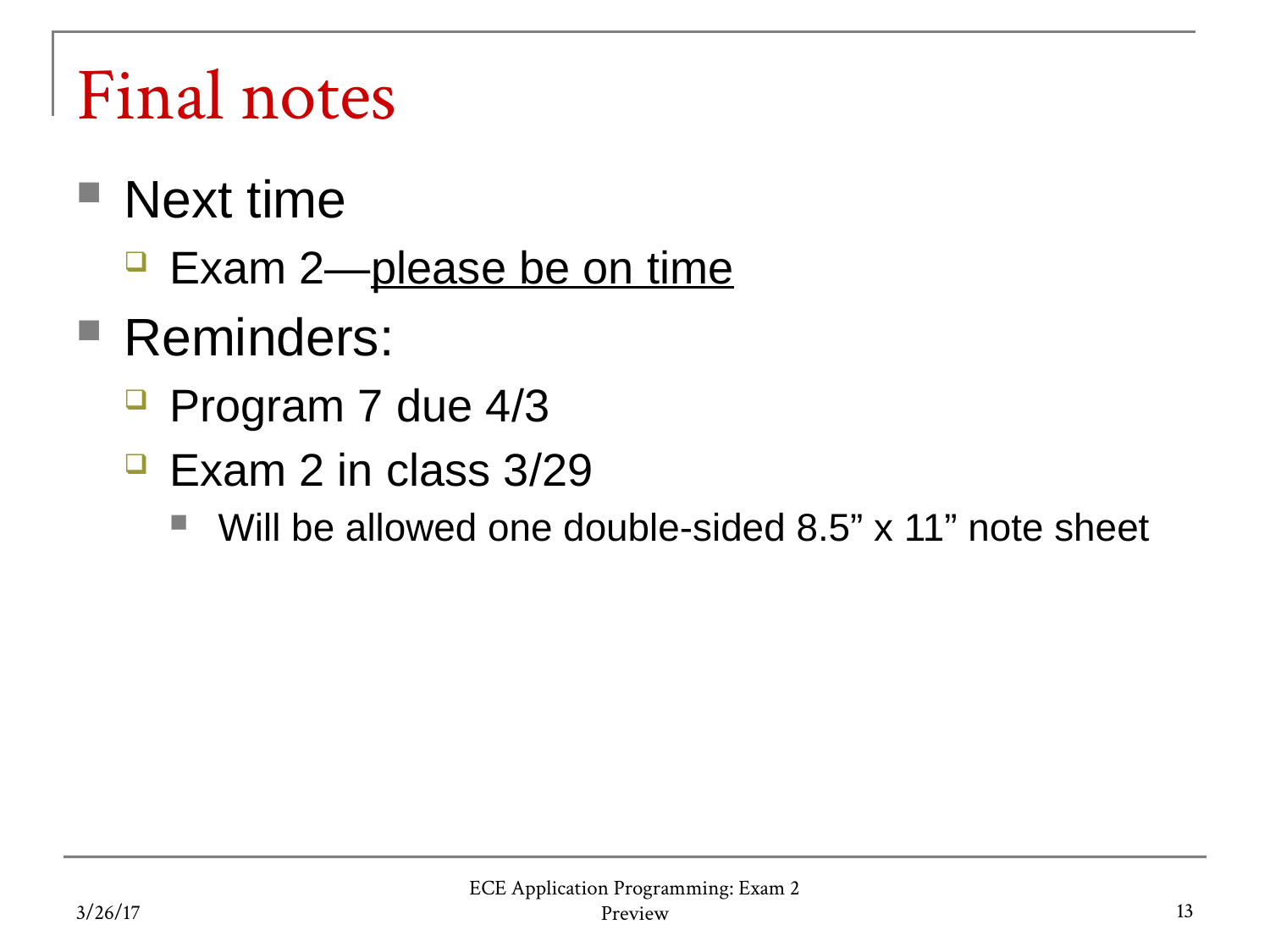

# Final notes
Next time
Exam 2—please be on time
Reminders:
Program 7 due 4/3
Exam 2 in class 3/29
Will be allowed one double-sided 8.5” x 11” note sheet

3/26/17
13
ECE Application Programming: Exam 2 Preview